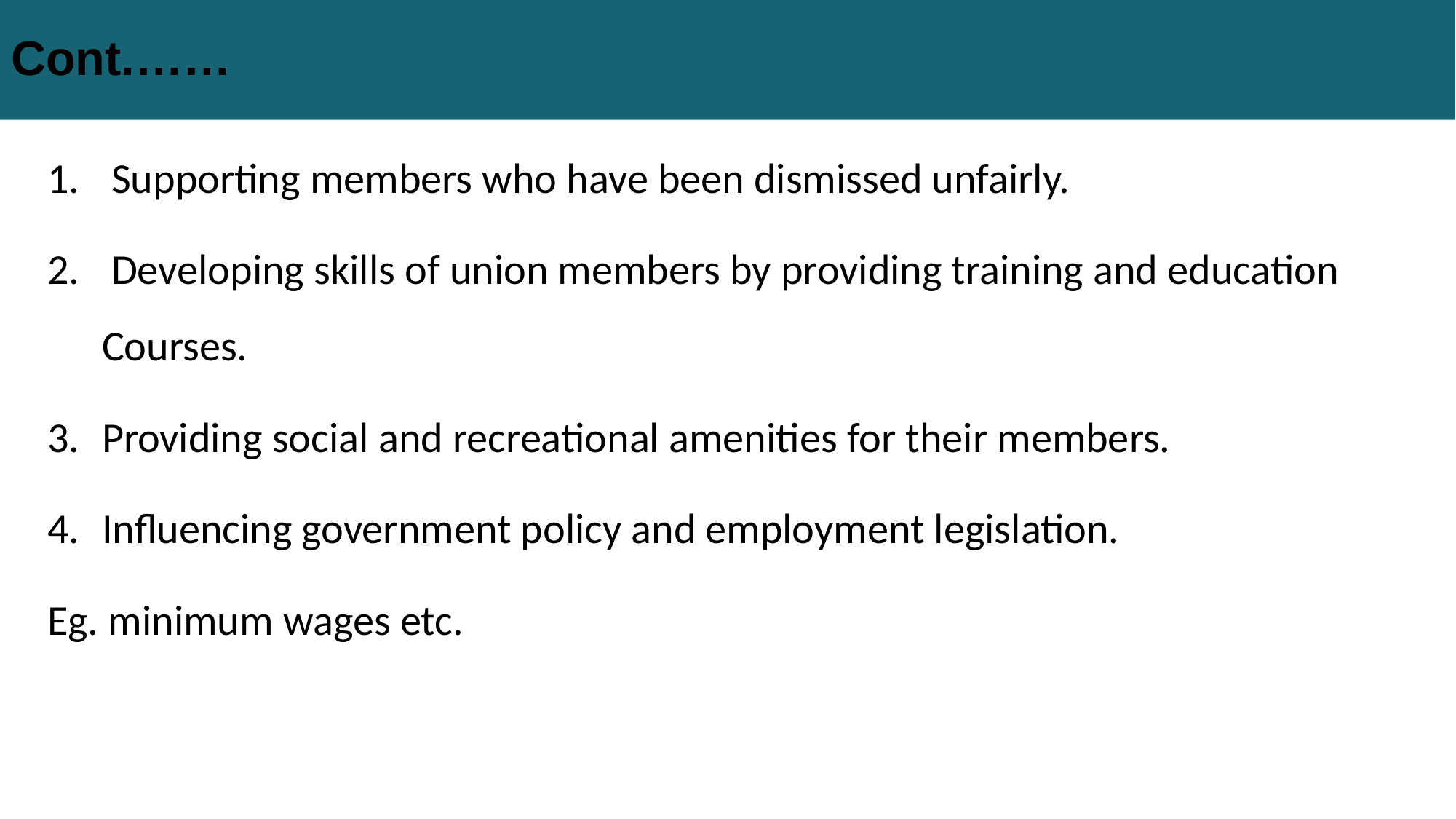

# Cont.……

 Supporting members who have been dismissed unfairly.
 Developing skills of union members by providing training and education Courses.
Providing social and recreational amenities for their members.
Influencing government policy and employment legislation.
Eg. minimum wages etc.